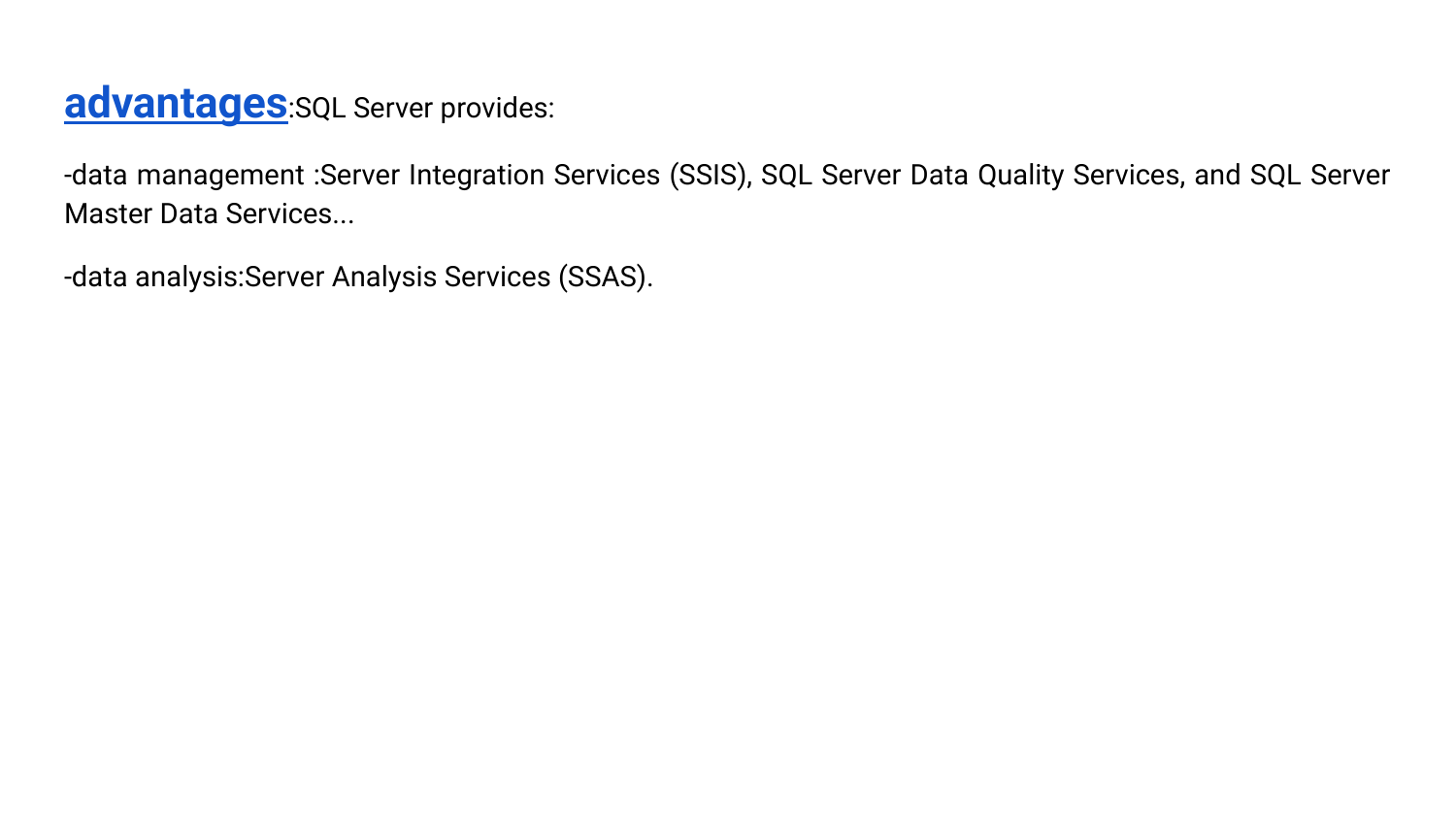

advantages:SQL Server provides:
-data management :Server Integration Services (SSIS), SQL Server Data Quality Services, and SQL Server Master Data Services...
-data analysis:Server Analysis Services (SSAS).